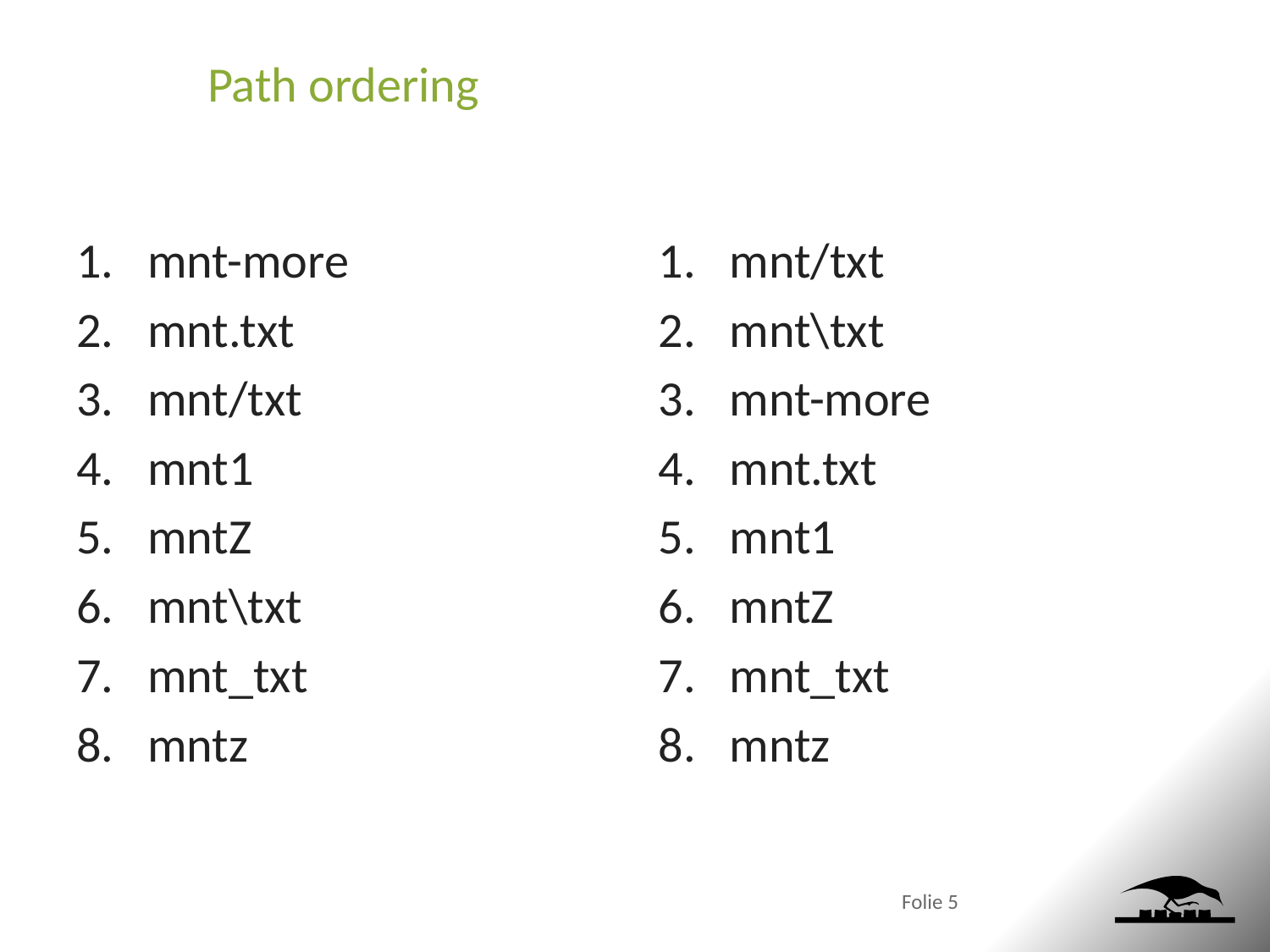

# Path ordering
mnt-more
mnt.txt
mnt/txt
mnt1
mntZ
mnt\txt
mnt_txt
mntz

mnt/txt
mnt\txt
mnt-more
mnt.txt
mnt1
mntZ
mnt_txt
mntz

Folie 5